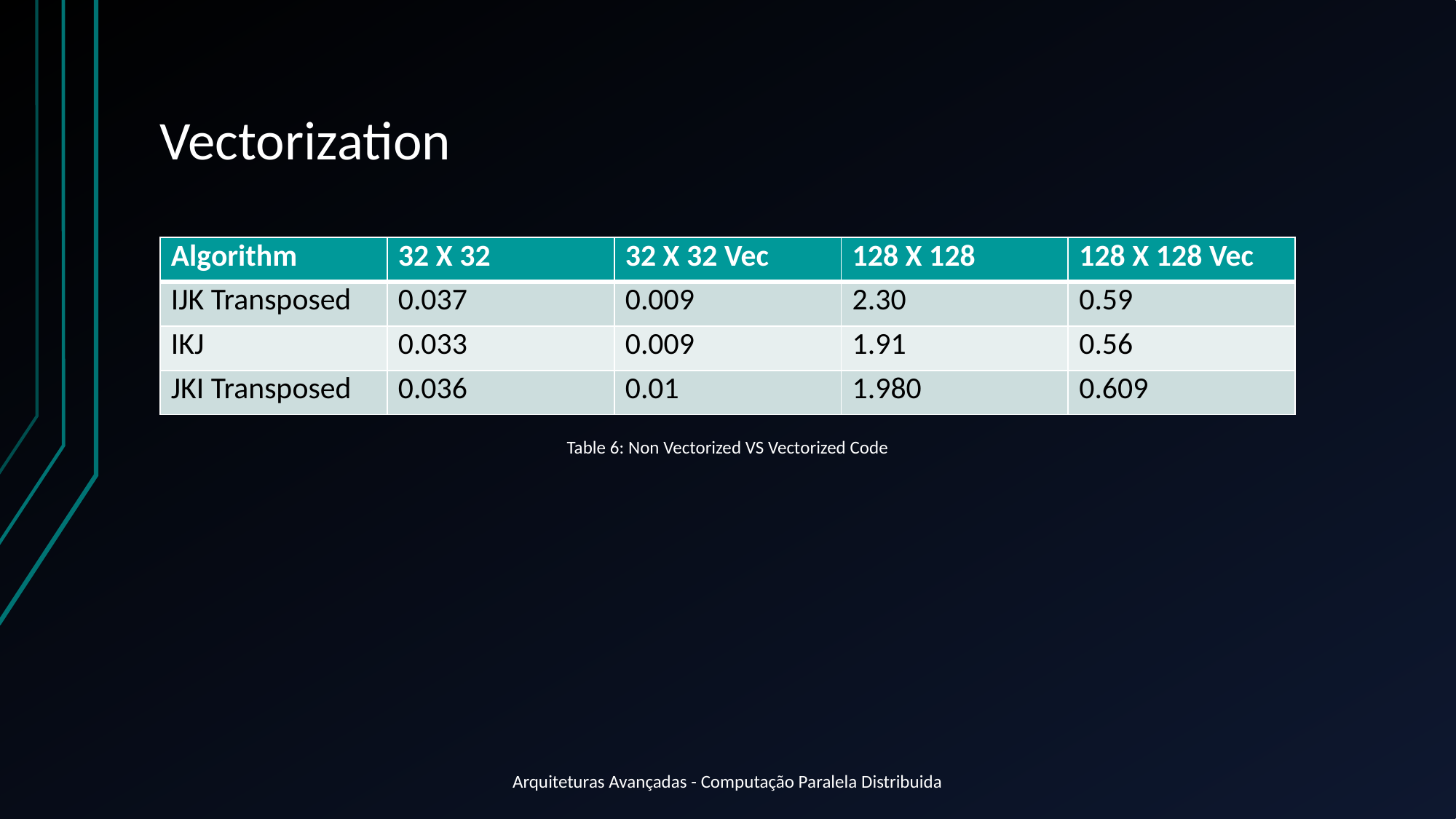

# Vectorization
| Algorithm | 32 X 32 | 32 X 32 Vec | 128 X 128 | 128 X 128 Vec |
| --- | --- | --- | --- | --- |
| IJK Transposed | 0.037 | 0.009 | 2.30 | 0.59 |
| IKJ | 0.033 | 0.009 | 1.91 | 0.56 |
| JKI Transposed | 0.036 | 0.01 | 1.980 | 0.609 |
Table 6: Non Vectorized VS Vectorized Code
Arquiteturas Avançadas - Computação Paralela Distribuida